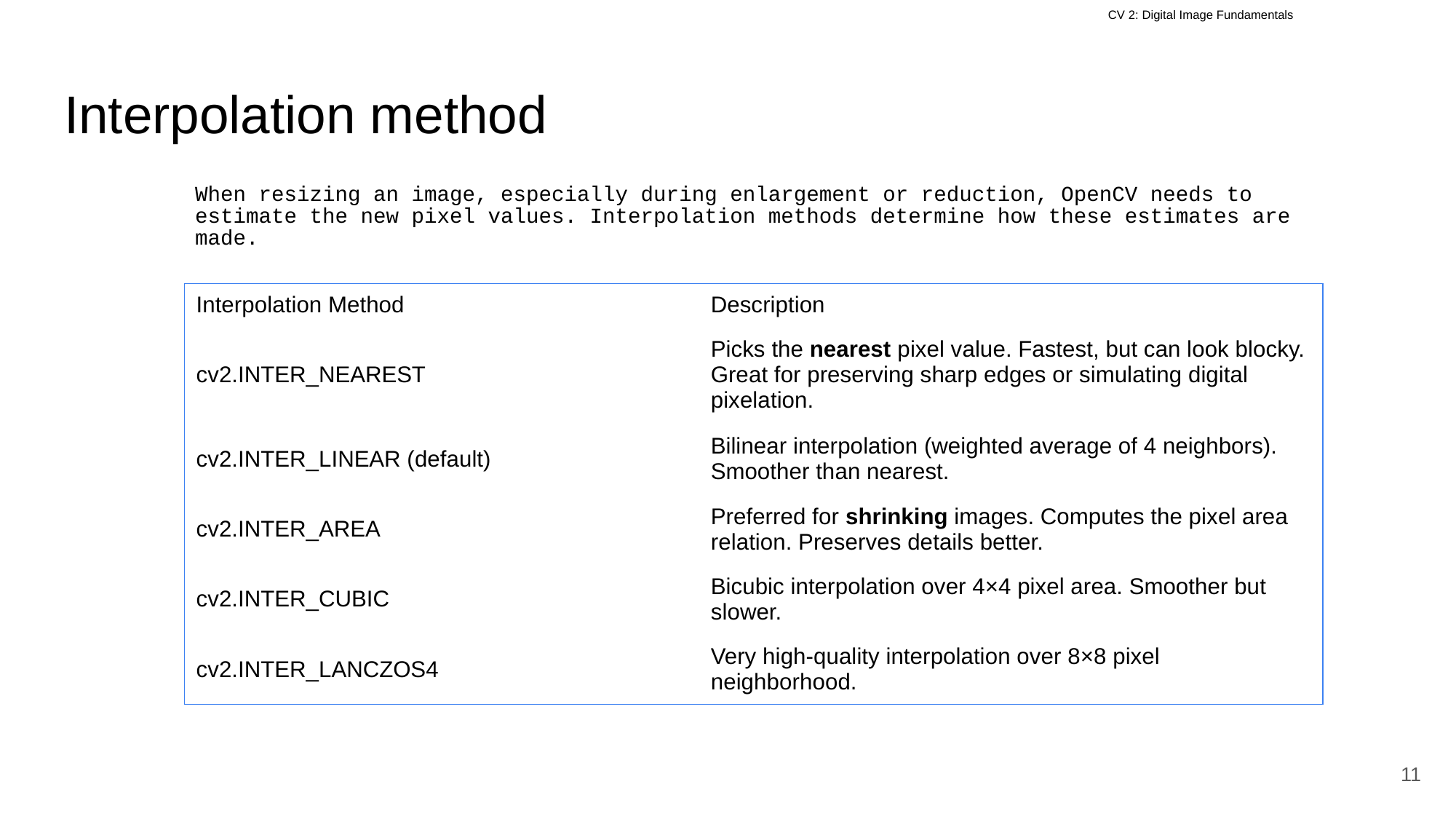

# Interpolation method
When resizing an image, especially during enlargement or reduction, OpenCV needs to estimate the new pixel values. Interpolation methods determine how these estimates are made.

| Interpolation Method | Description |
| --- | --- |
| cv2.INTER\_NEAREST | Picks the nearest pixel value. Fastest, but can look blocky. Great for preserving sharp edges or simulating digital pixelation. |
| cv2.INTER\_LINEAR (default) | Bilinear interpolation (weighted average of 4 neighbors). Smoother than nearest. |
| cv2.INTER\_AREA | Preferred for shrinking images. Computes the pixel area relation. Preserves details better. |
| cv2.INTER\_CUBIC | Bicubic interpolation over 4×4 pixel area. Smoother but slower. |
| cv2.INTER\_LANCZOS4 | Very high-quality interpolation over 8×8 pixel neighborhood. |
11